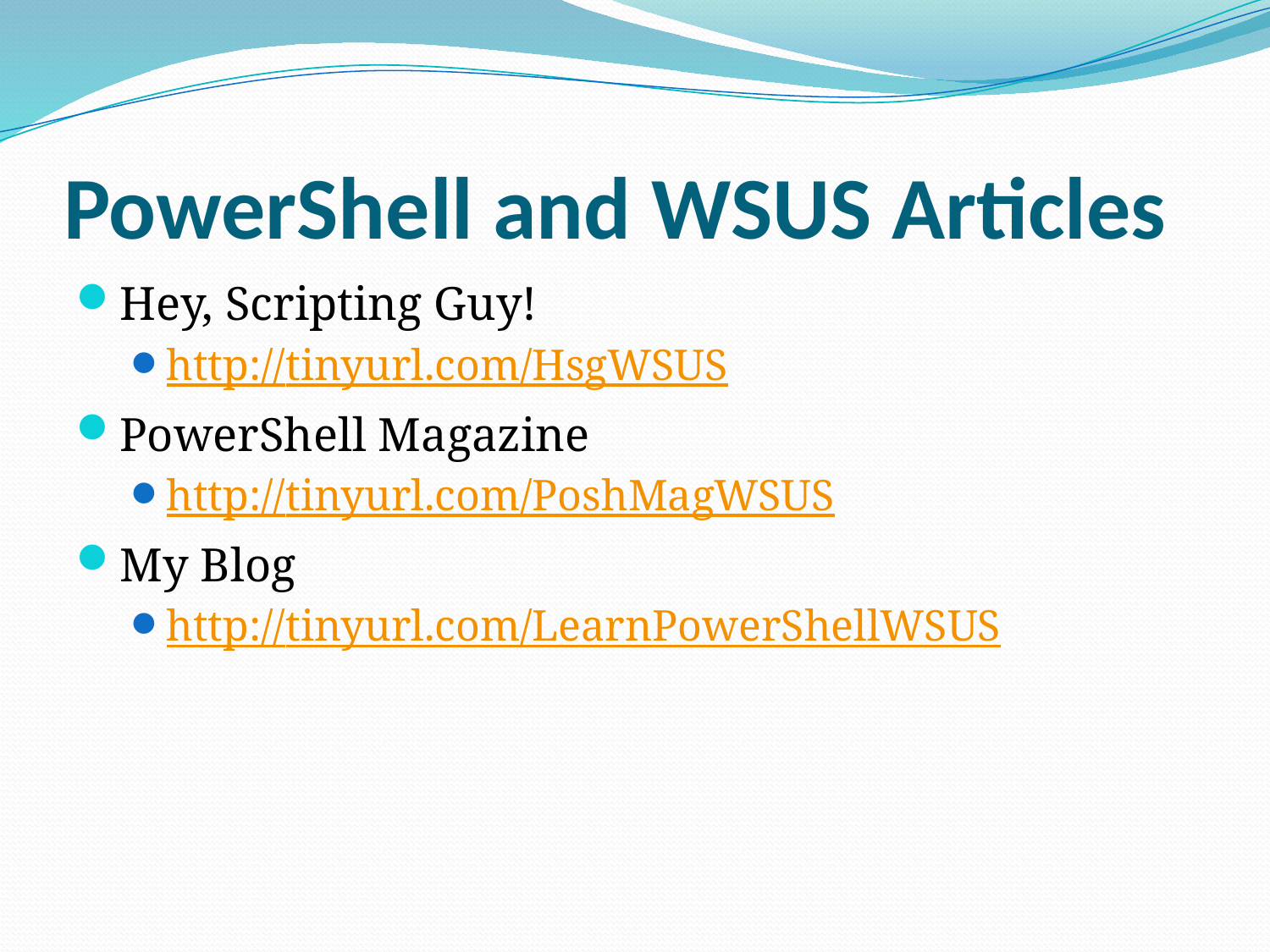

# PowerShell and WSUS Articles
Hey, Scripting Guy!
http://tinyurl.com/HsgWSUS
PowerShell Magazine
http://tinyurl.com/PoshMagWSUS
My Blog
http://tinyurl.com/LearnPowerShellWSUS